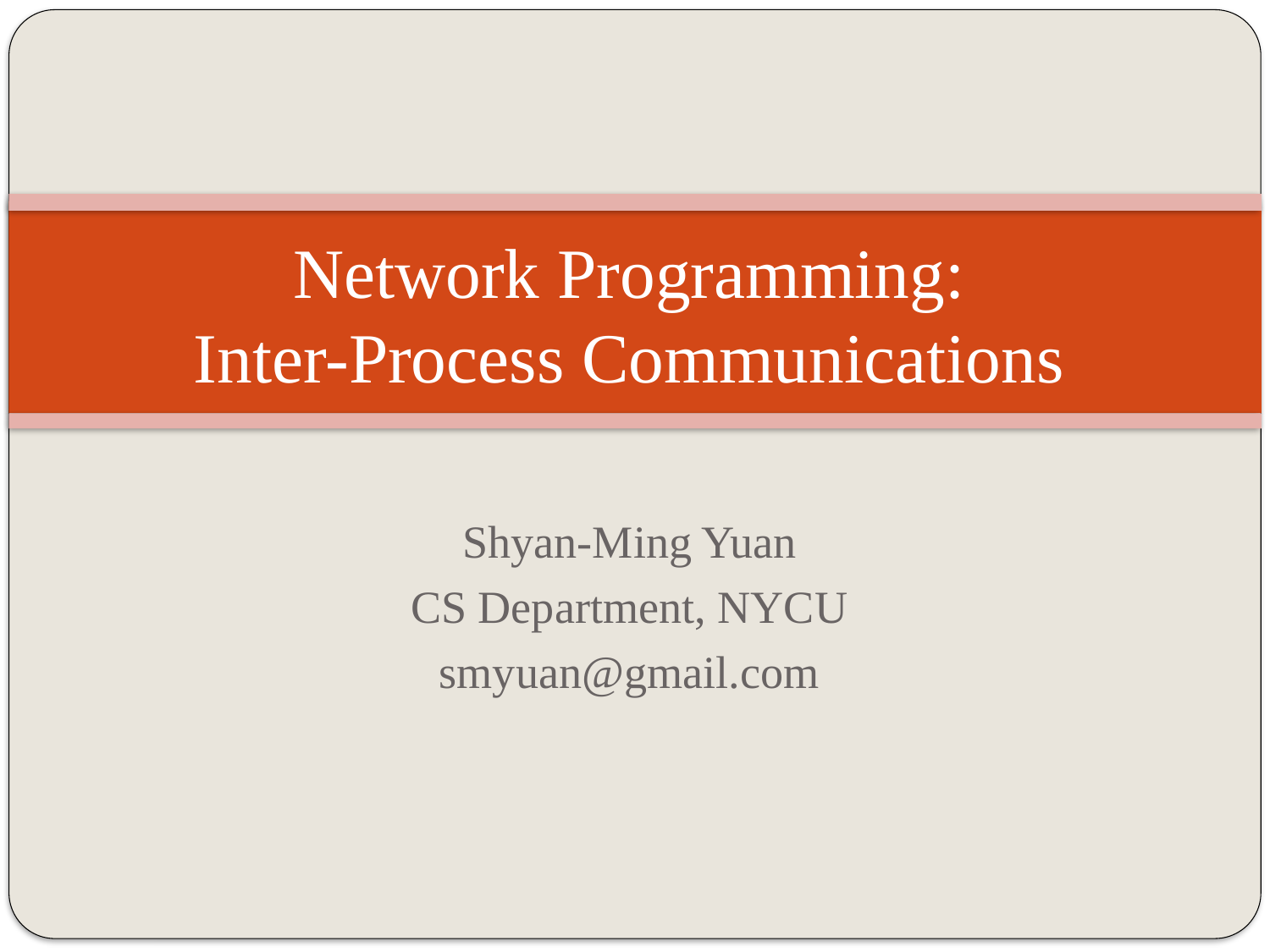

# Network Programming: Inter-Process Communications
Shyan-Ming Yuan
CS Department, NYCU
smyuan@gmail.com